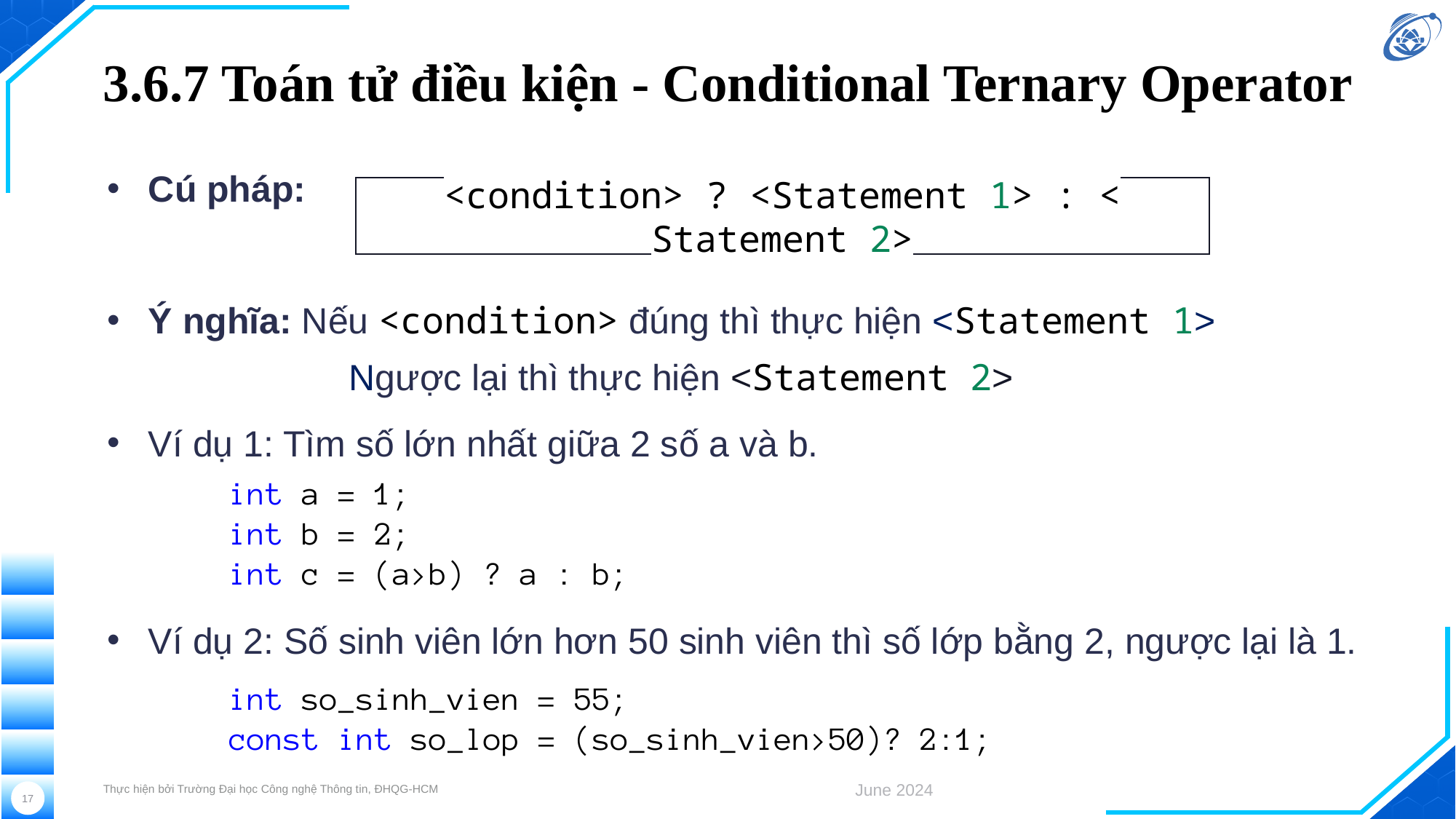

# 3.6.7 Toán tử điều kiện - Conditional Ternary Operator
Cú pháp:

Ý nghĩa: Nếu <condition> đúng thì thực hiện <Statement 1>
	         Ngược lại thì thực hiện <Statement 2>
Ví dụ 1: Tìm số lớn nhất giữa 2 số a và b.

Ví dụ 2: Số sinh viên lớn hơn 50 sinh viên thì số lớp bằng 2, ngược lại là 1.

<condition> ? <Statement 1> : < Statement 2>
int a = 1;
int b = 2;
int c = (a>b) ? a : b;
int so_sinh_vien = 55;
const int so_lop = (so_sinh_vien>50)? 2:1;
Thực hiện bởi Trường Đại học Công nghệ Thông tin, ĐHQG-HCM
June 2024
17